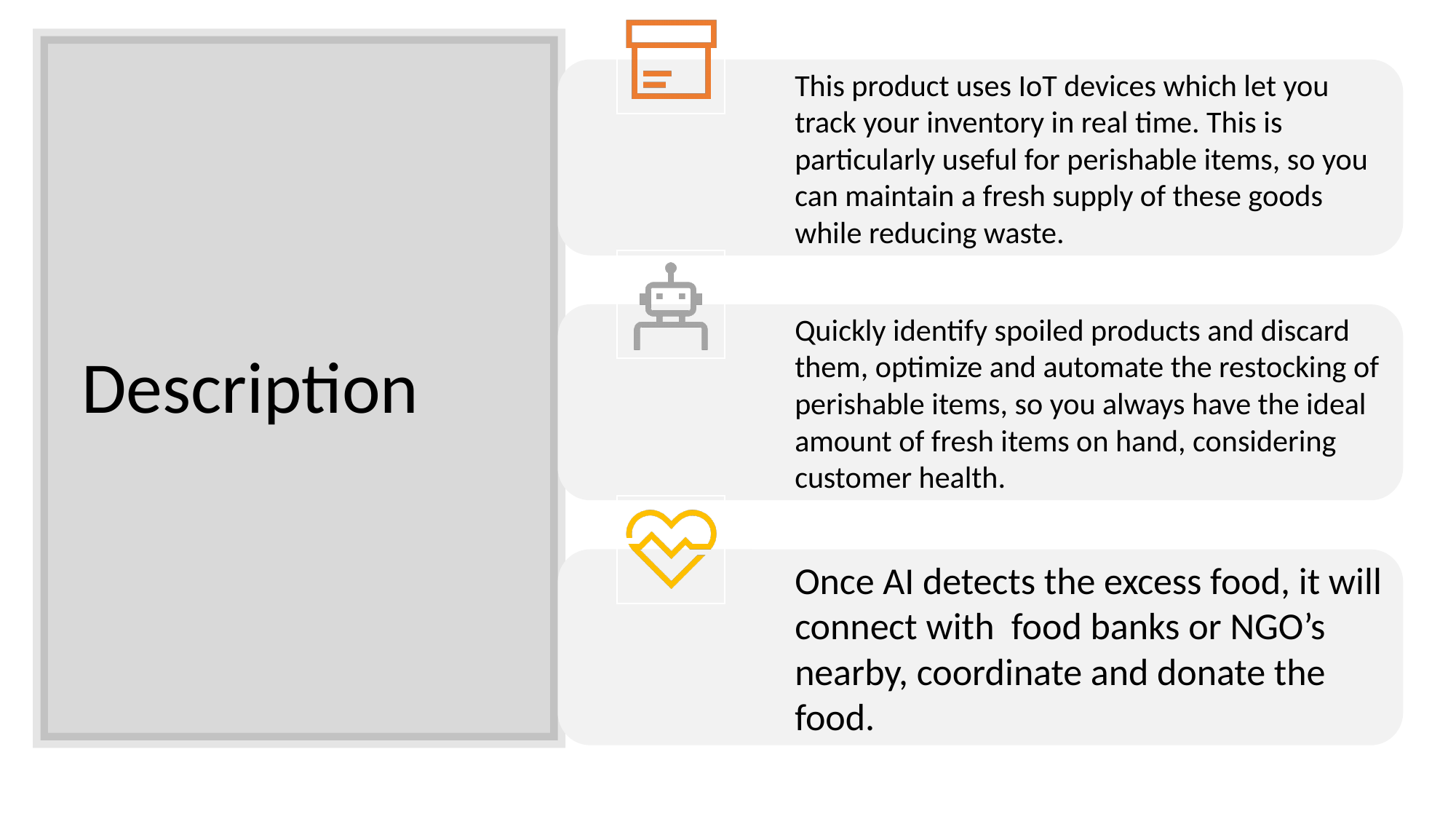

This product uses IoT devices which let you track your inventory in real time. This is particularly useful for perishable items, so you can maintain a fresh supply of these goods while reducing waste.
Quickly identify spoiled products and discard them, optimize and automate the restocking of perishable items, so you always have the ideal amount of fresh items on hand, considering customer health.
Once AI detects the excess food, it will connect with  food banks or NGO’s nearby, coordinate and donate the food.
# Description